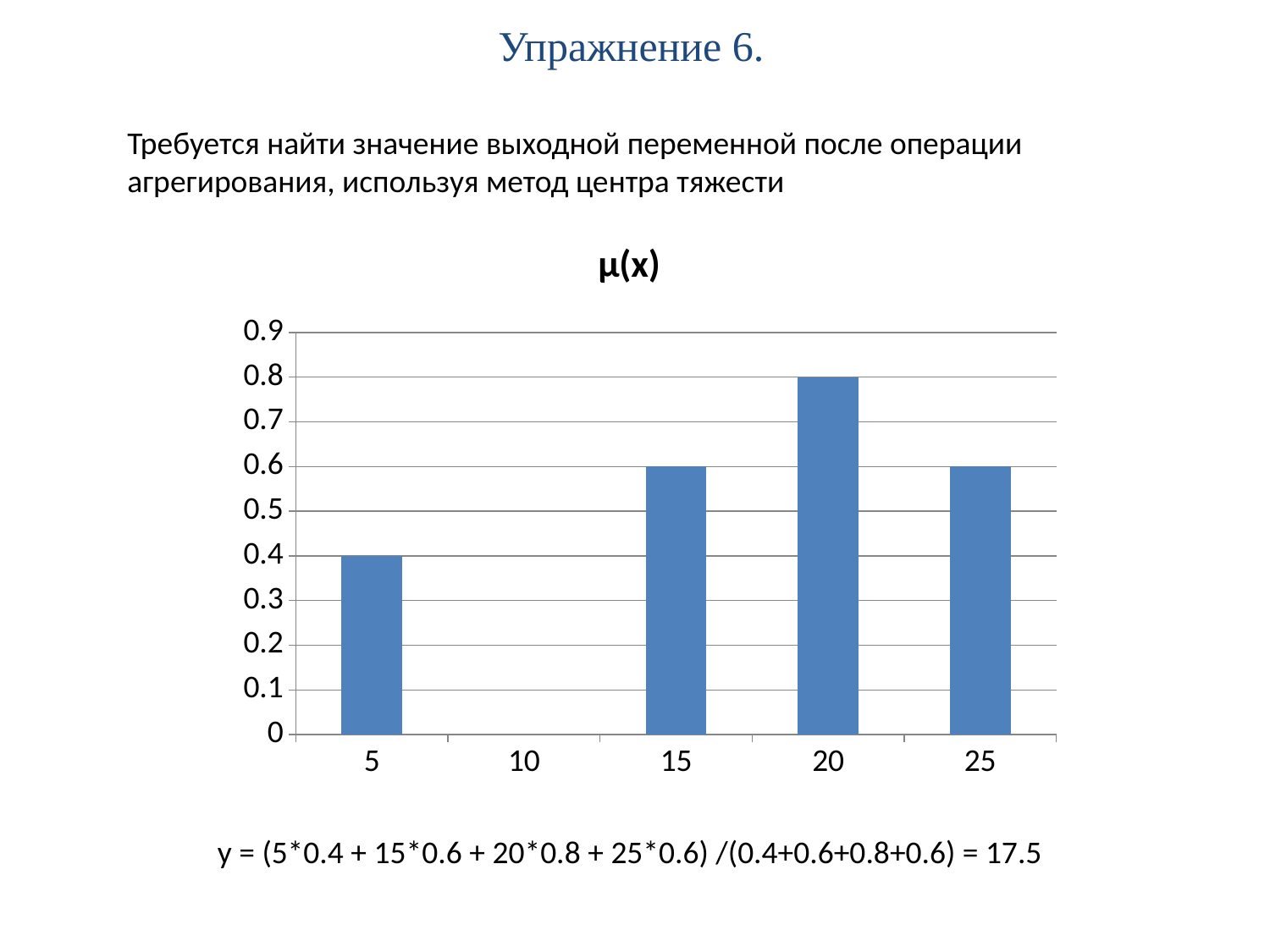

# Упражнение 6.
Требуется найти значение выходной переменной после операции агрегирования, используя метод центра тяжести

### Chart: μ(х)

| Category | Ряд 1 |
|---|---|
| 5 | 0.4 |
| 10 | 0.0 |
| 15 | 0.6 |
| 20 | 0.8 |
| 25 | 0.6 |
y = (5*0.4 + 15*0.6 + 20*0.8 + 25*0.6) /(0.4+0.6+0.8+0.6) = 17.5